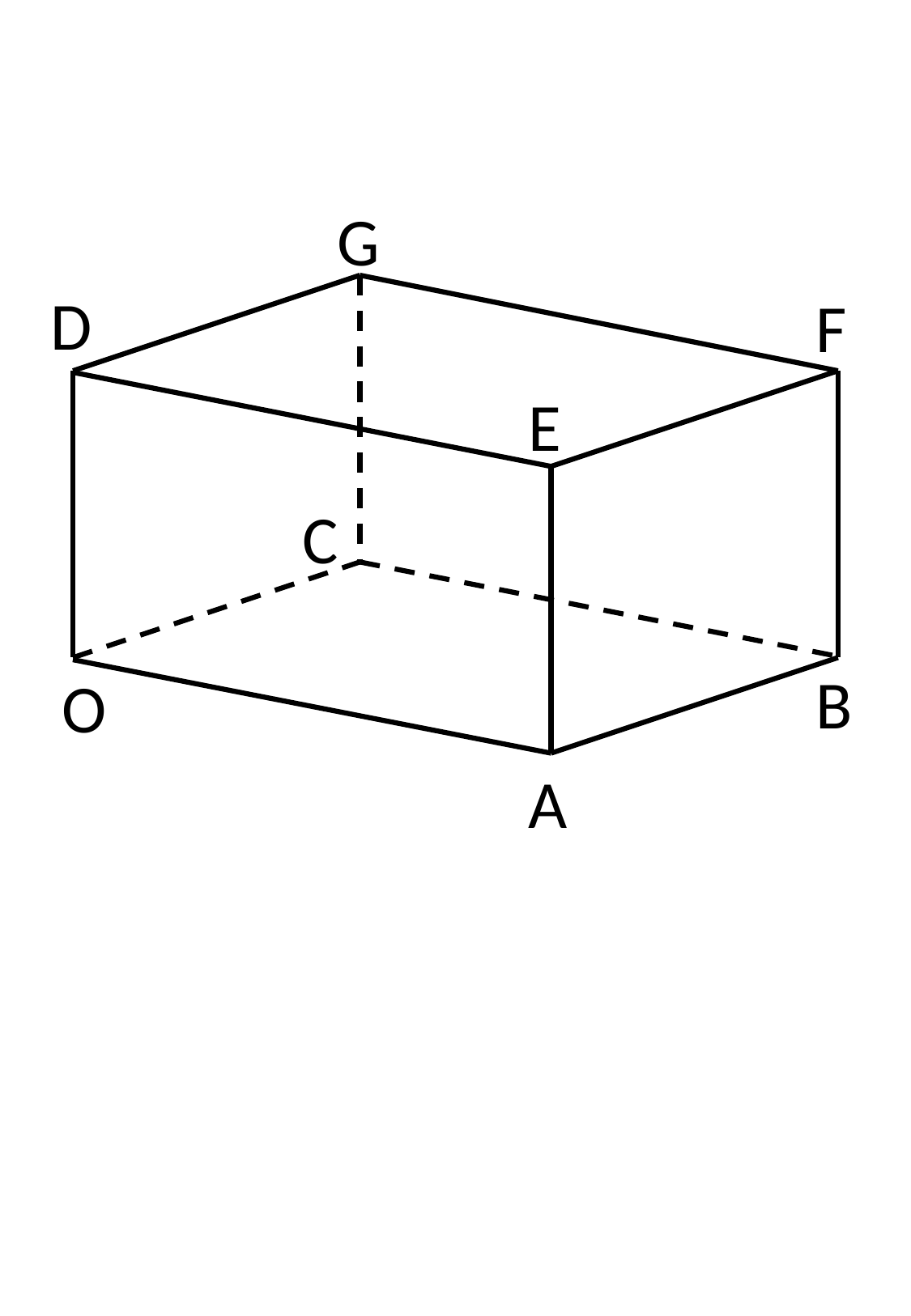

G
D
F
E
C
B
O
A